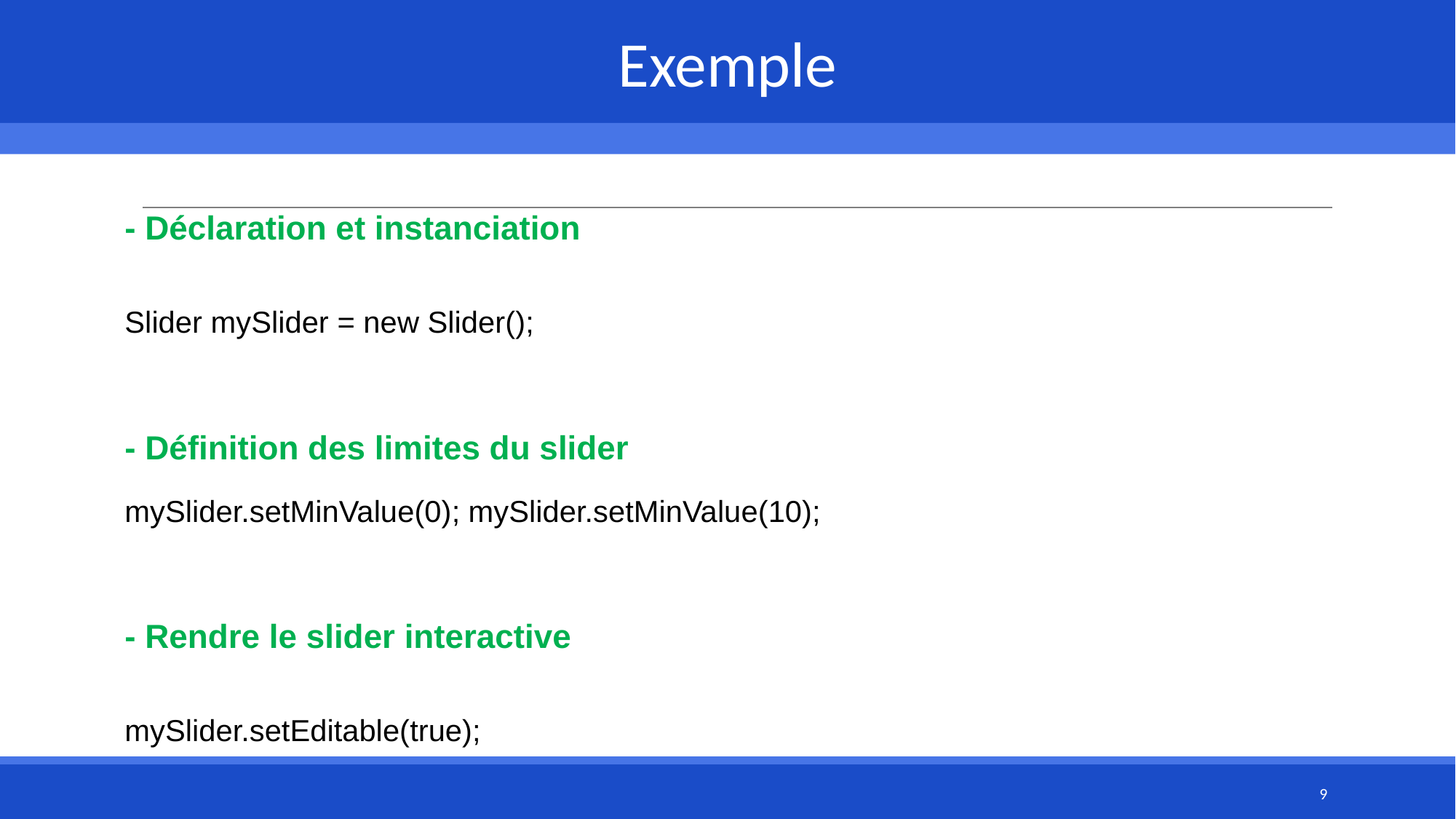

Exemple

# - Déclaration et instanciation Slider mySlider = new Slider(); - Définition des limites du slider mySlider.setMinValue(0); mySlider.setMinValue(10); - Rendre le slider interactive mySlider.setEditable(true);
9